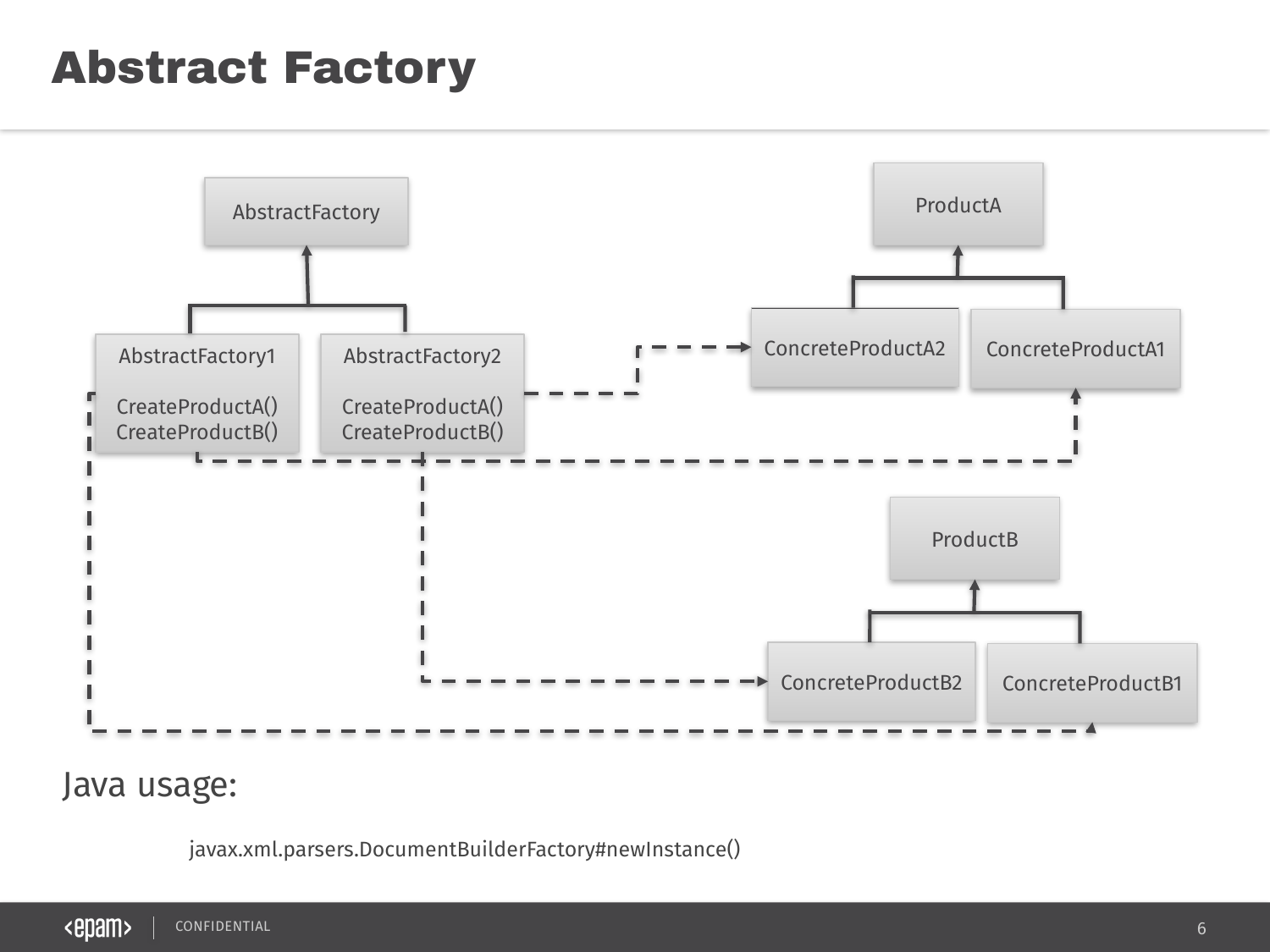

Abstract Factory

Java usage:
	javax.xml.parsers.DocumentBuilderFactory#newInstance()

ProductA
AbstractFactory
ConcreteProductA2
ConcreteProductA1
AbstractFactory1

CreateProductA()
CreateProductB()
AbstractFactory2

CreateProductA()
CreateProductB()
ProductB
ConcreteProductB2
ConcreteProductB1